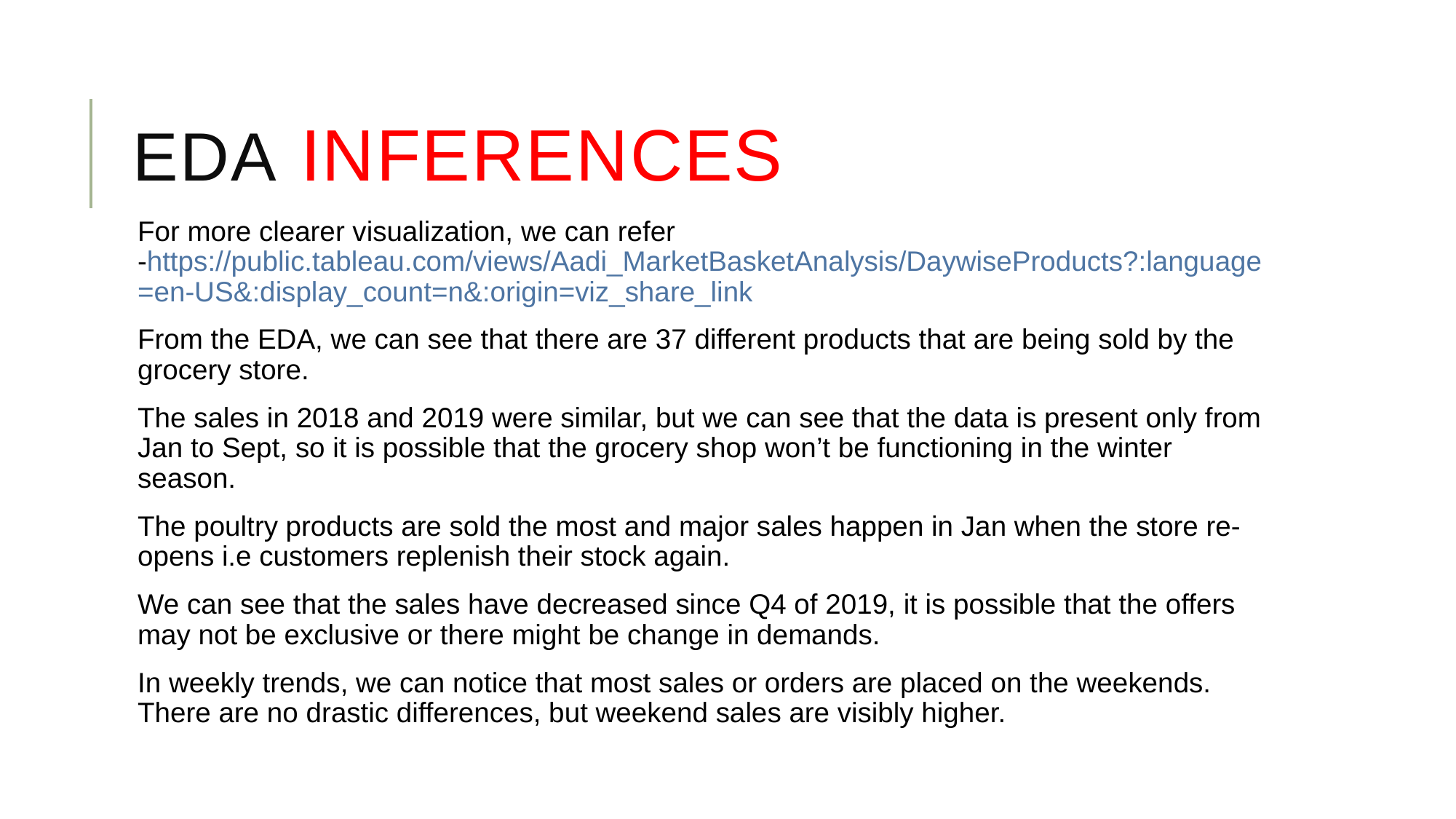

# EDA inferences
For more clearer visualization, we can refer -https://public.tableau.com/views/Aadi_MarketBasketAnalysis/DaywiseProducts?:language=en-US&:display_count=n&:origin=viz_share_link
From the EDA, we can see that there are 37 different products that are being sold by the grocery store.
The sales in 2018 and 2019 were similar, but we can see that the data is present only from Jan to Sept, so it is possible that the grocery shop won’t be functioning in the winter season.
The poultry products are sold the most and major sales happen in Jan when the store re-opens i.e customers replenish their stock again.
We can see that the sales have decreased since Q4 of 2019, it is possible that the offers may not be exclusive or there might be change in demands.
In weekly trends, we can notice that most sales or orders are placed on the weekends. There are no drastic differences, but weekend sales are visibly higher.